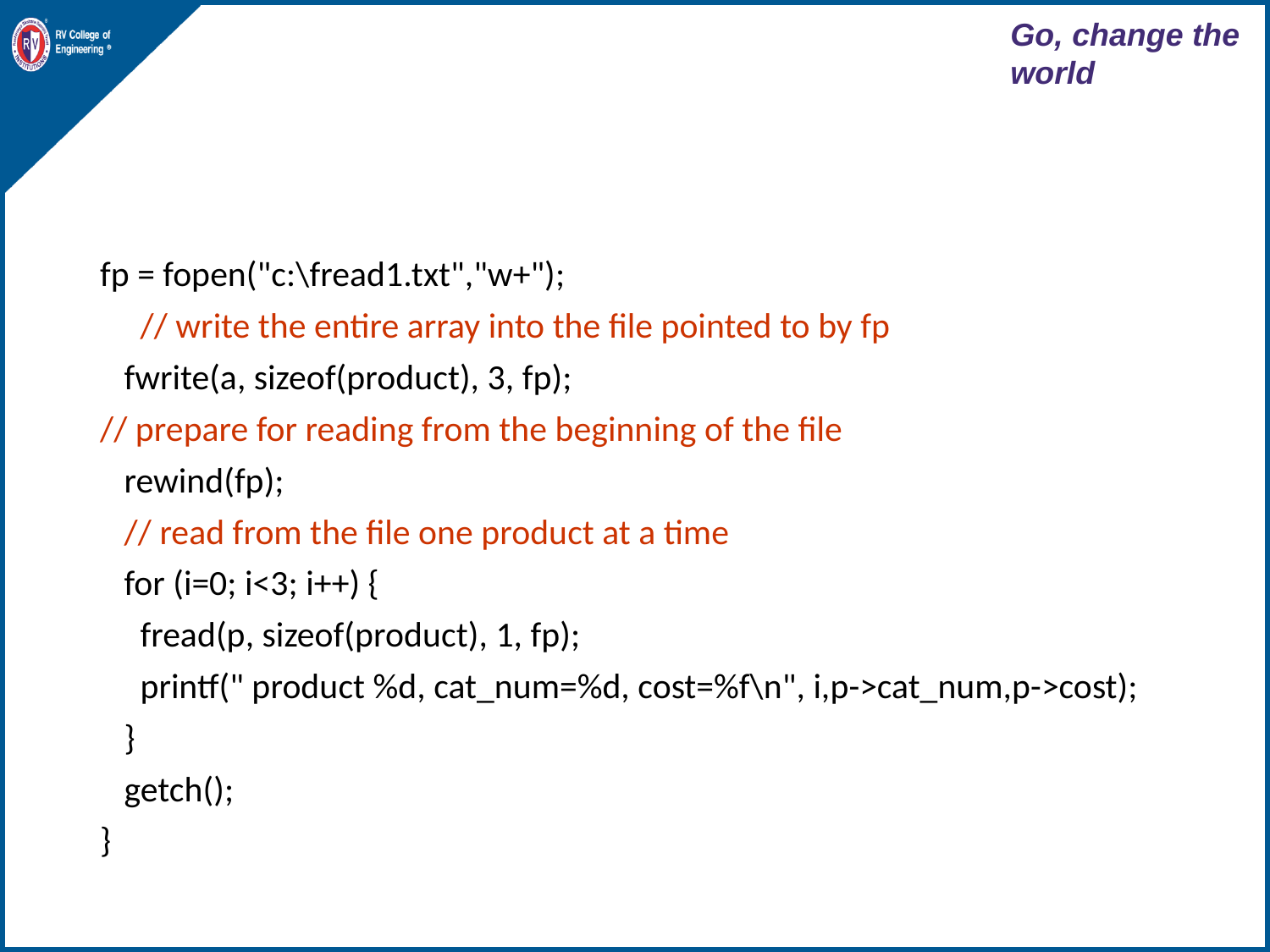

#
fp = fopen("c:\fread1.txt","w+");
     // write the entire array into the file pointed to by fp
   fwrite(a, sizeof(product), 3, fp);
// prepare for reading from the beginning of the file
   rewind(fp);
   // read from the file one product at a time
   for (i=0; i<3; i++) {
     fread(p, sizeof(product), 1, fp);
     printf(" product %d, cat_num=%d, cost=%f\n", i,p->cat_num,p->cost);
   }
   getch();
}